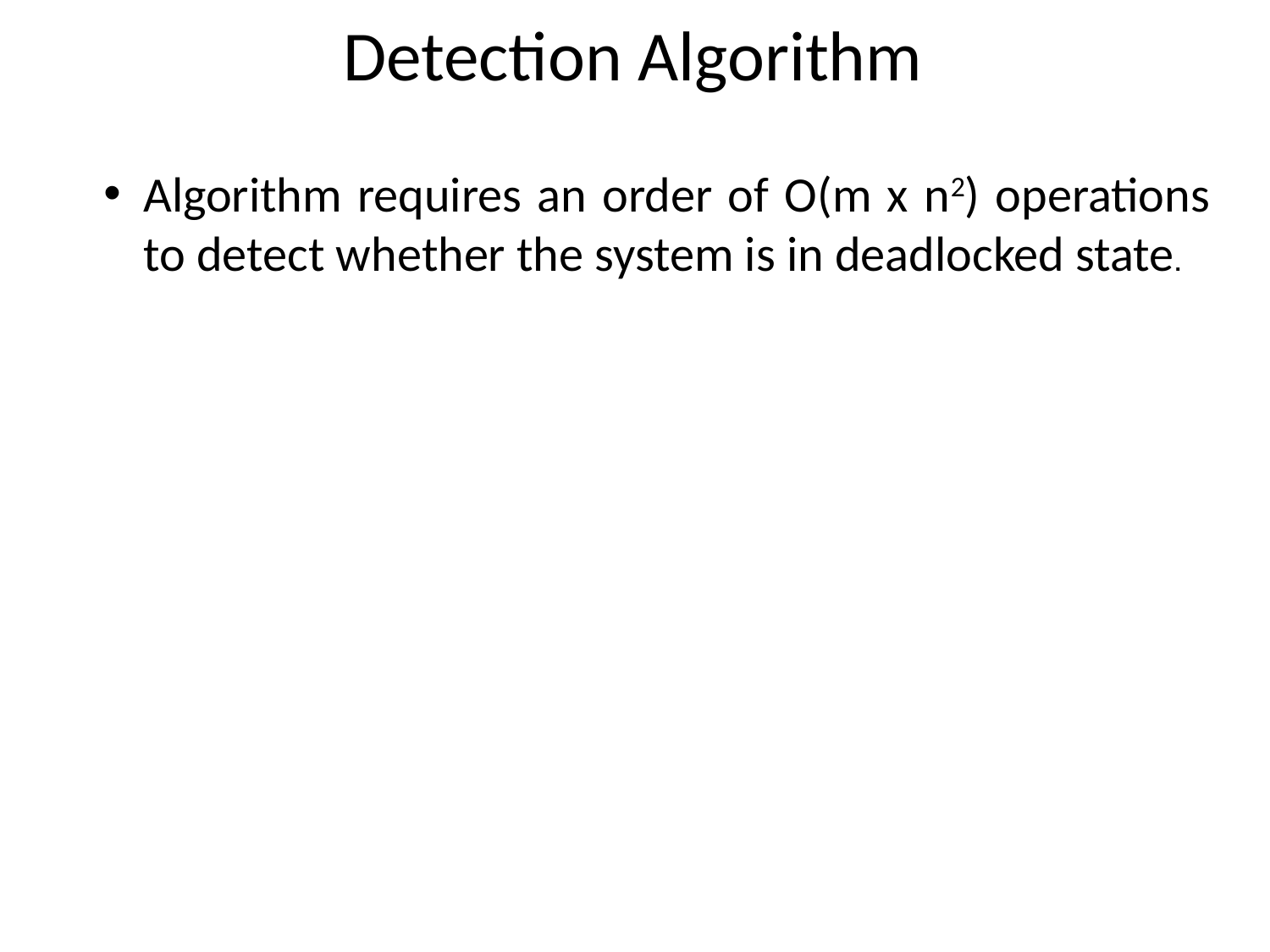

# Detection Algorithm
Algorithm requires an order of O(m x n2) operations to detect whether the system is in deadlocked state.